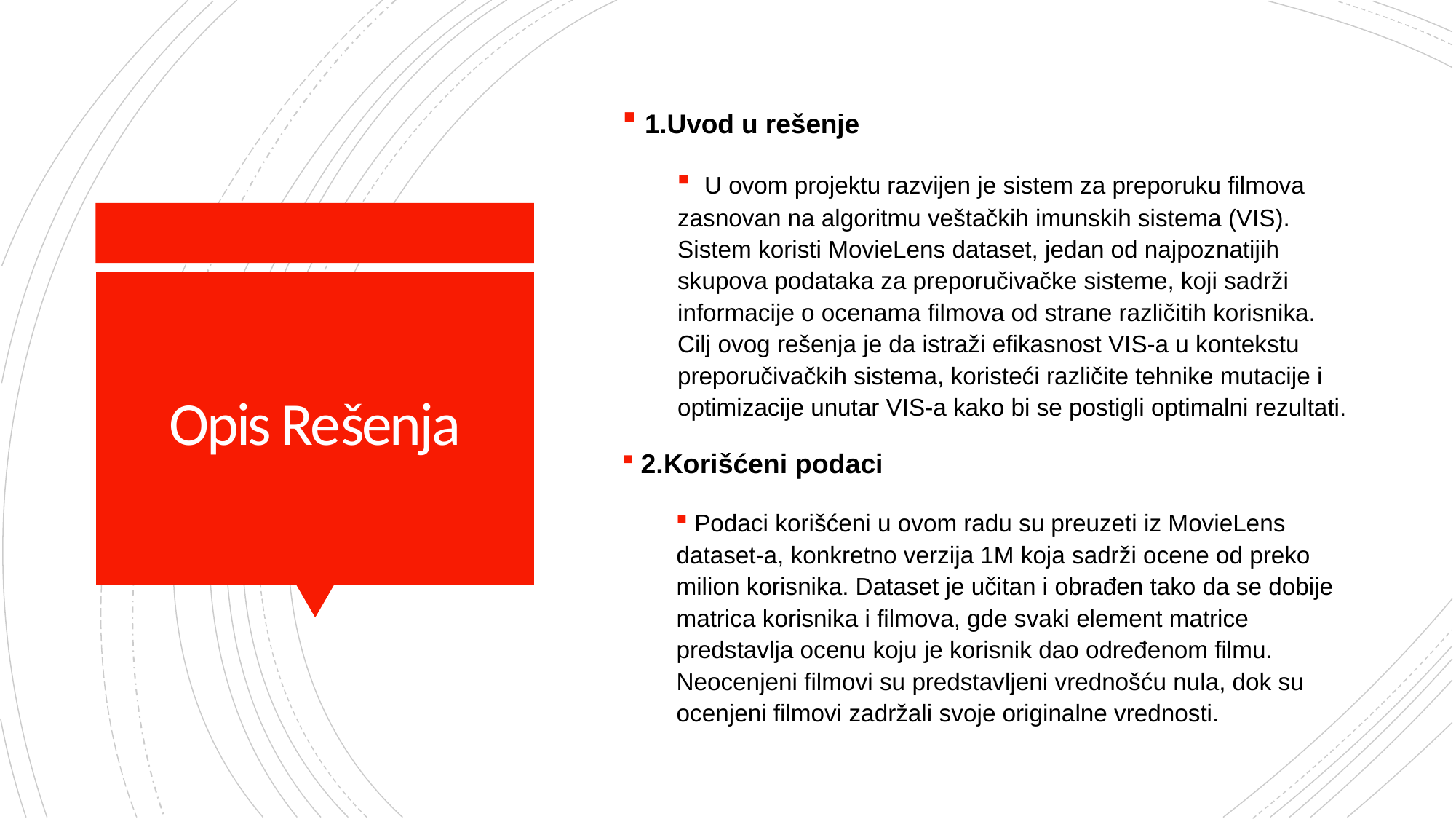

1.Uvod u rešenje
  U ovom projektu razvijen je sistem za preporuku filmova zasnovan na algoritmu veštačkih imunskih sistema (VIS). Sistem koristi MovieLens dataset, jedan od najpoznatijih skupova podataka za preporučivačke sisteme, koji sadrži informacije o ocenama filmova od strane različitih korisnika. Cilj ovog rešenja je da istraži efikasnost VIS-a u kontekstu preporučivačkih sistema, koristeći različite tehnike mutacije i optimizacije unutar VIS-a kako bi se postigli optimalni rezultati.

# Opis Rešenja
 2.Korišćeni podaci
 Podaci korišćeni u ovom radu su preuzeti iz MovieLens dataset-a, konkretno verzija 1M koja sadrži ocene od preko milion korisnika. Dataset je učitan i obrađen tako da se dobije matrica korisnika i filmova, gde svaki element matrice predstavlja ocenu koju je korisnik dao određenom filmu. Neocenjeni filmovi su predstavljeni vrednošću nula, dok su ocenjeni filmovi zadržali svoje originalne vrednosti.